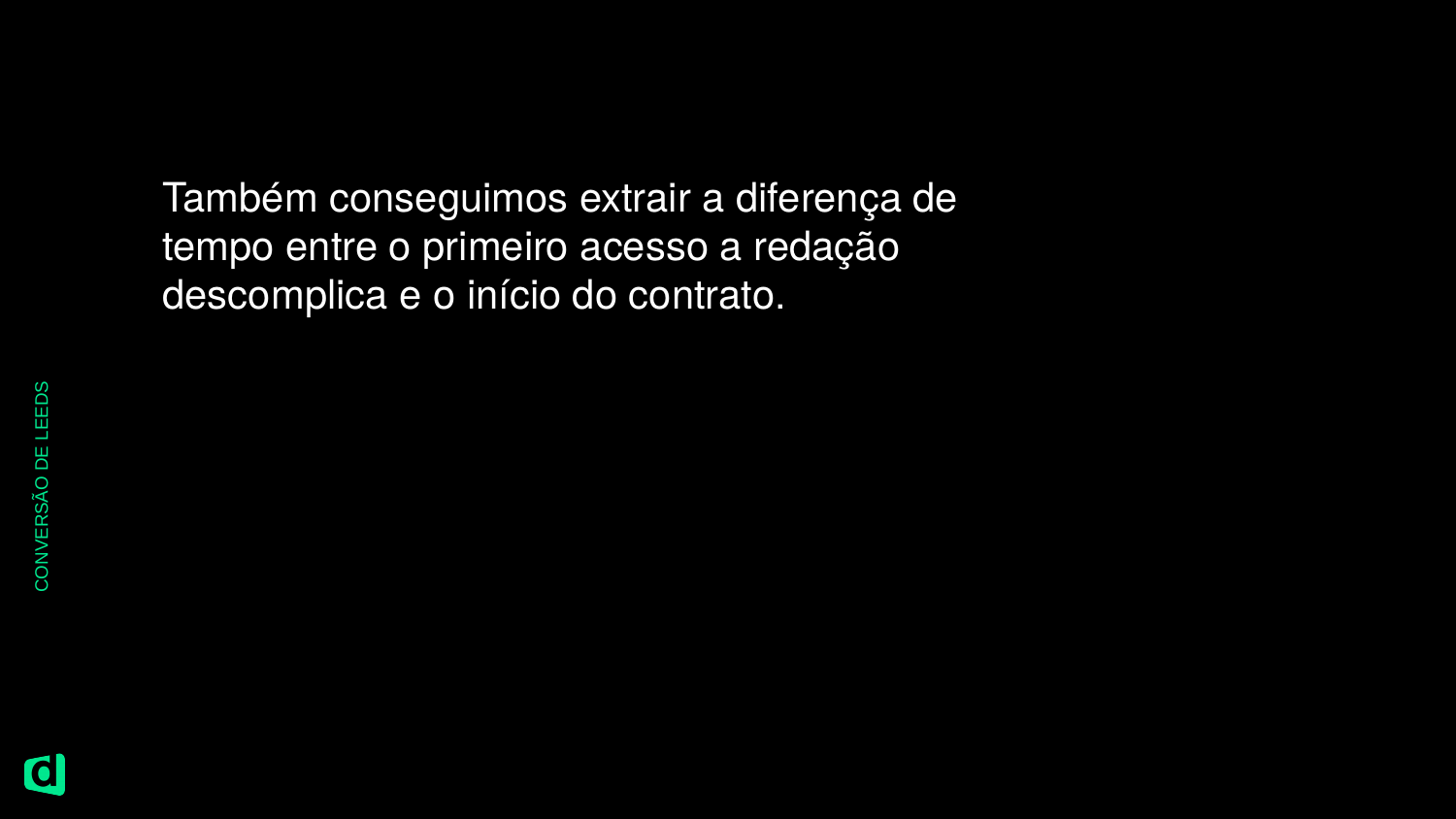

Também conseguimos extrair a diferença de tempo entre o primeiro acesso a redação descomplica e o início do contrato.
CONVERSÃO DE LEEDS